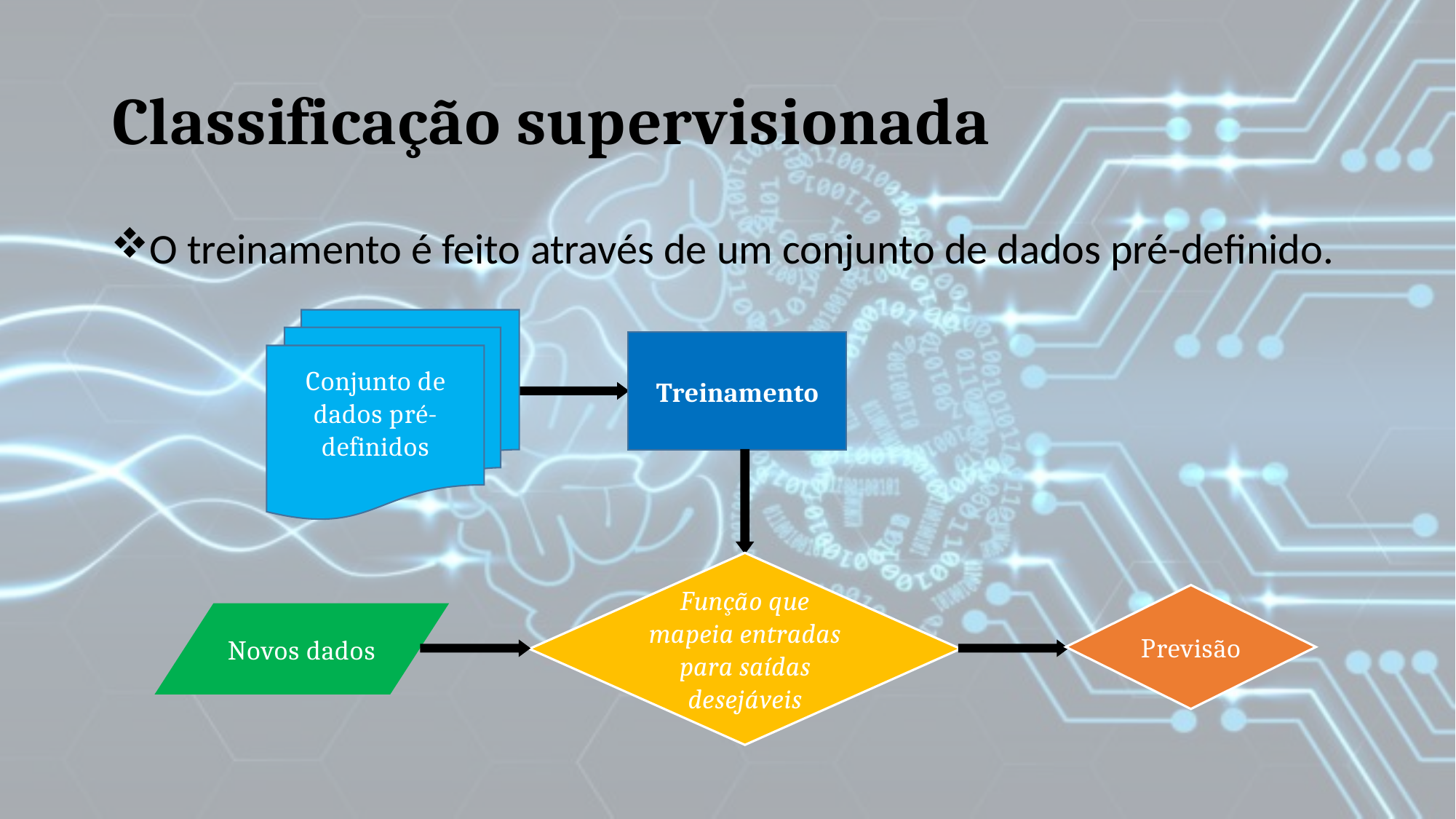

# Classificação supervisionada
O treinamento é feito através de um conjunto de dados pré-definido.
Conjunto de dados pré-definidos

Treinamento

Função que mapeia entradas para saídas desejáveis
Previsão
Novos dados